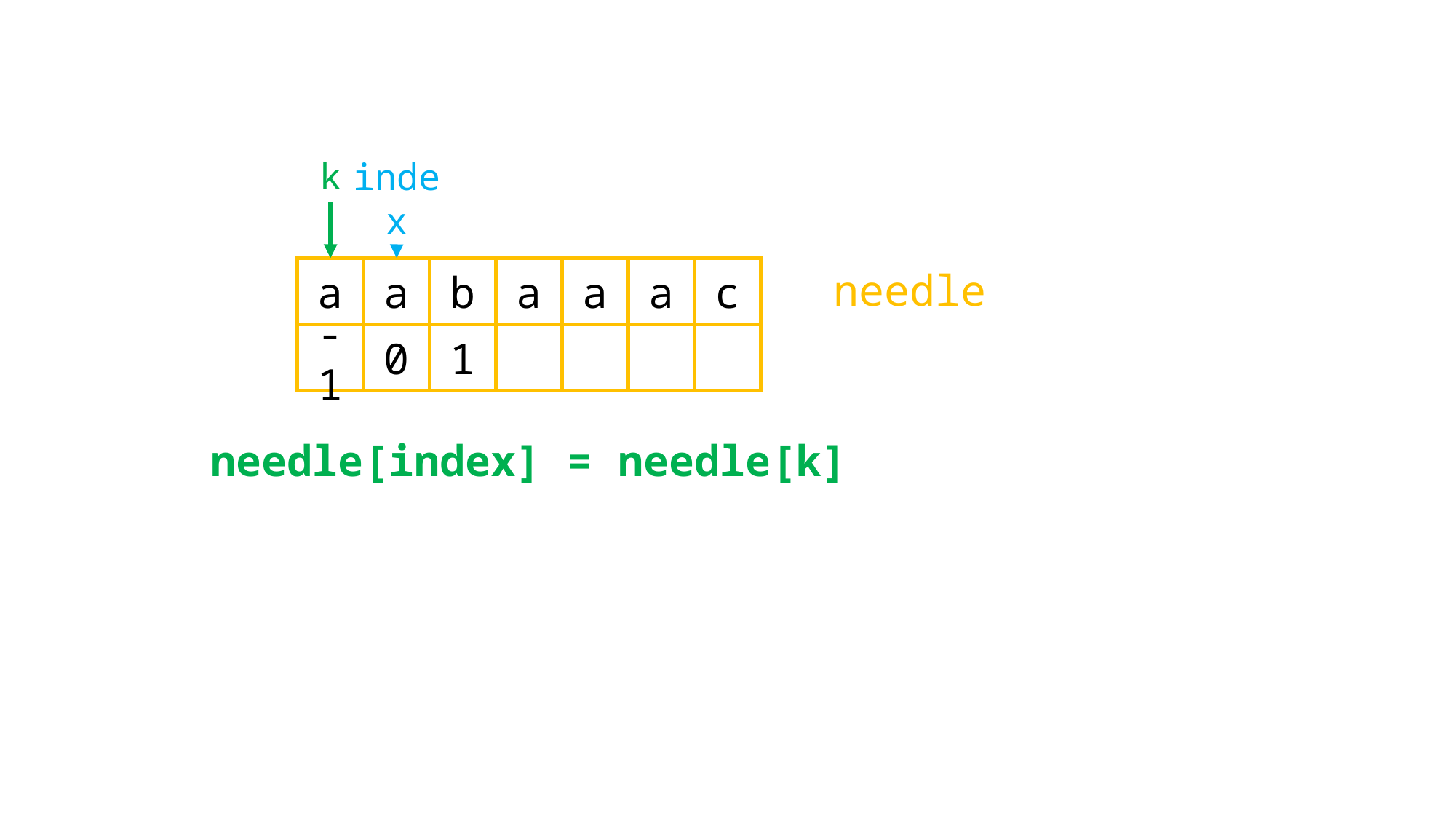

k
index
a
a
b
a
a
a
c
needle
-1
0
1

needle[index] = needle[k]